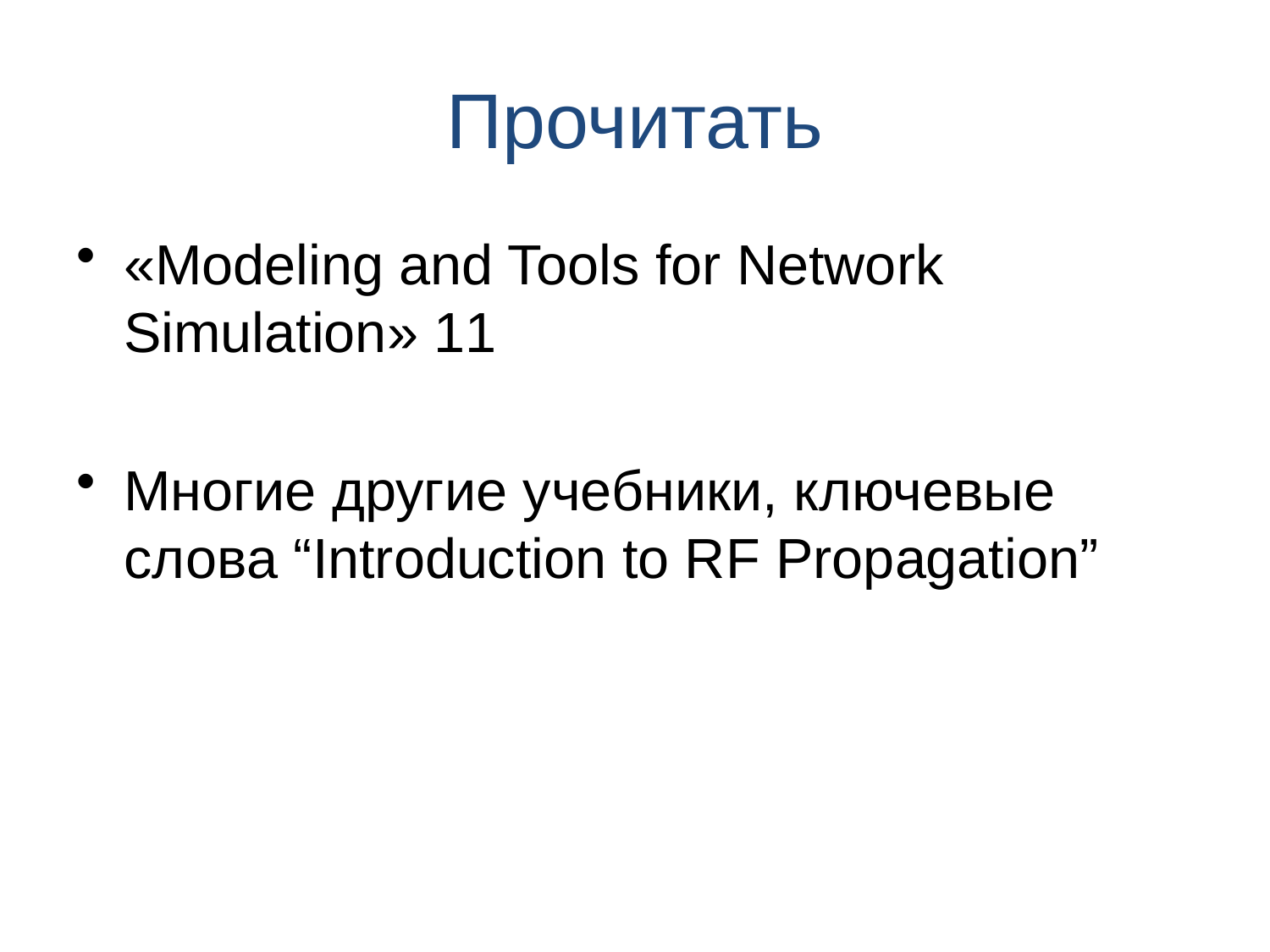

# Прочитать
«Modeling and Tools for Network Simulation» 11

Многие другие учебники, ключевые слова “Introduction to RF Propagation”